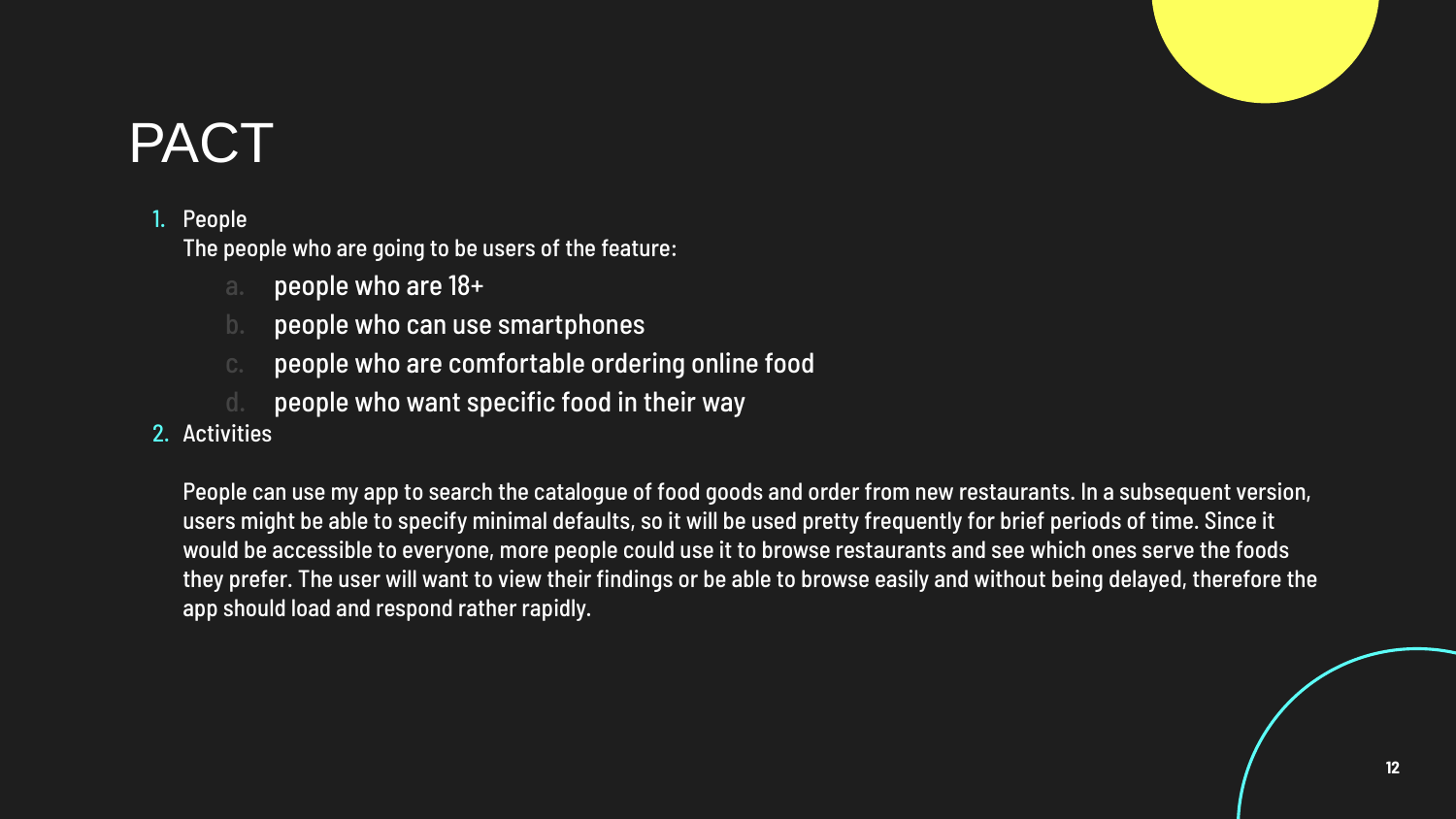

# PACT
People
The people who are going to be users of the feature:
people who are 18+
people who can use smartphones
people who are comfortable ordering online food
people who want specific food in their way
Activities
People can use my app to search the catalogue of food goods and order from new restaurants. In a subsequent version, users might be able to specify minimal defaults, so it will be used pretty frequently for brief periods of time. Since it would be accessible to everyone, more people could use it to browse restaurants and see which ones serve the foods they prefer. The user will want to view their findings or be able to browse easily and without being delayed, therefore the app should load and respond rather rapidly.
12